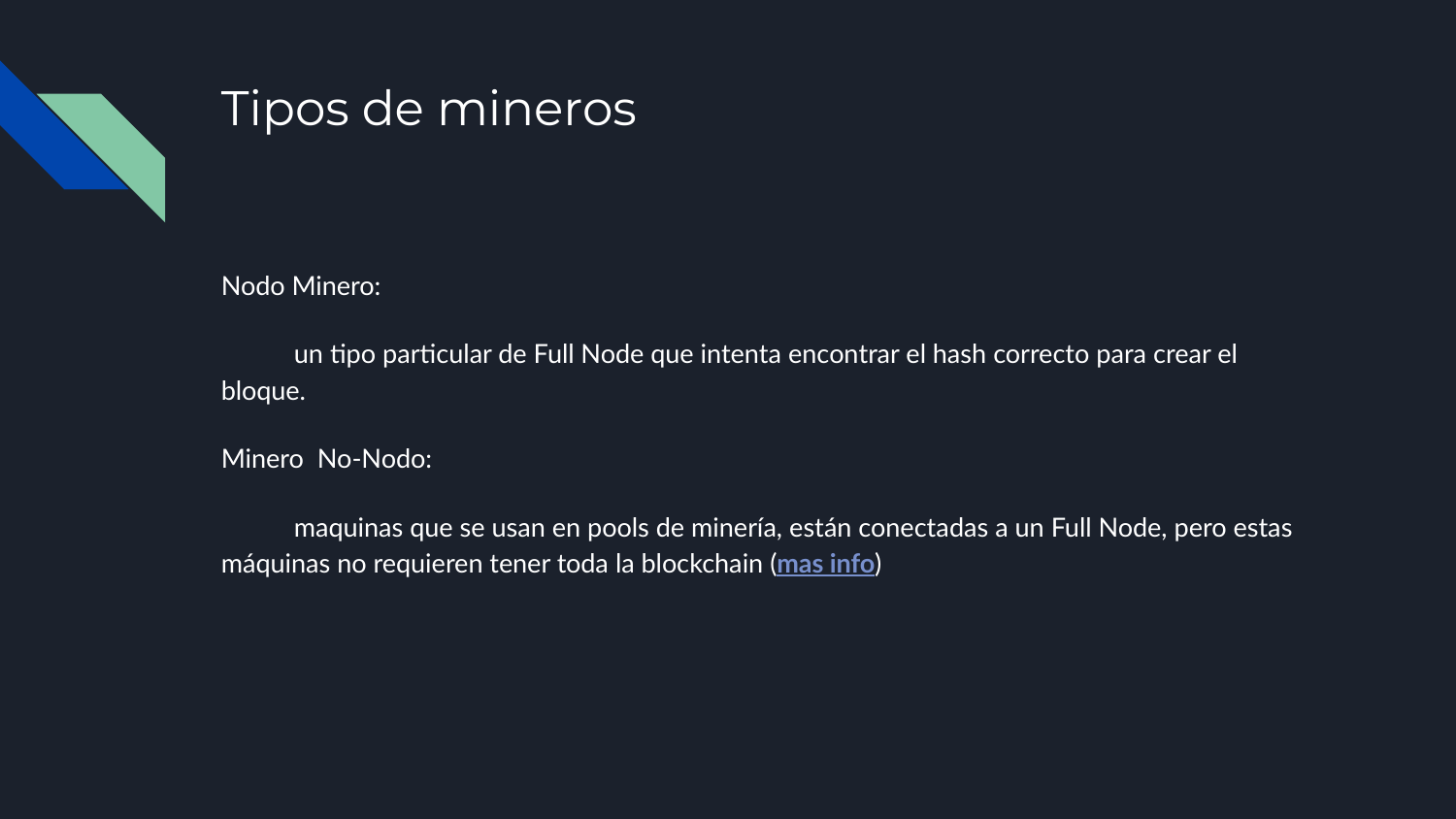

# Tipos de mineros
Nodo Minero:
un tipo particular de Full Node que intenta encontrar el hash correcto para crear el bloque.
Minero  No-Nodo:
maquinas que se usan en pools de minería, están conectadas a un Full Node, pero estas máquinas no requieren tener toda la blockchain (mas info)